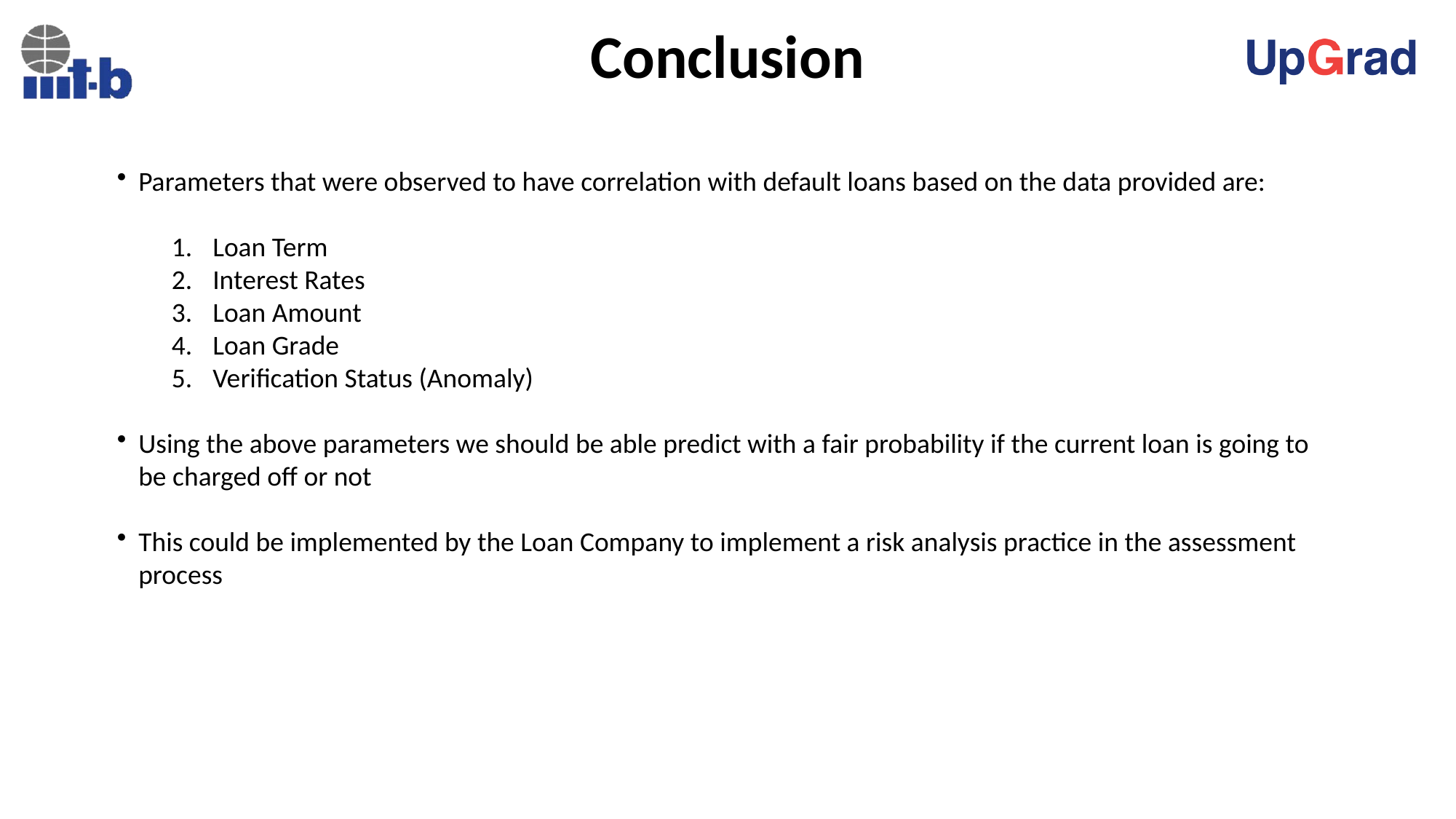

Conclusion
Parameters that were observed to have correlation with default loans based on the data provided are:

Loan Term
Interest Rates
Loan Amount
Loan Grade
Verification Status (Anomaly)

Using the above parameters we should be able predict with a fair probability if the current loan is going to be charged off or not

This could be implemented by the Loan Company to implement a risk analysis practice in the assessment process